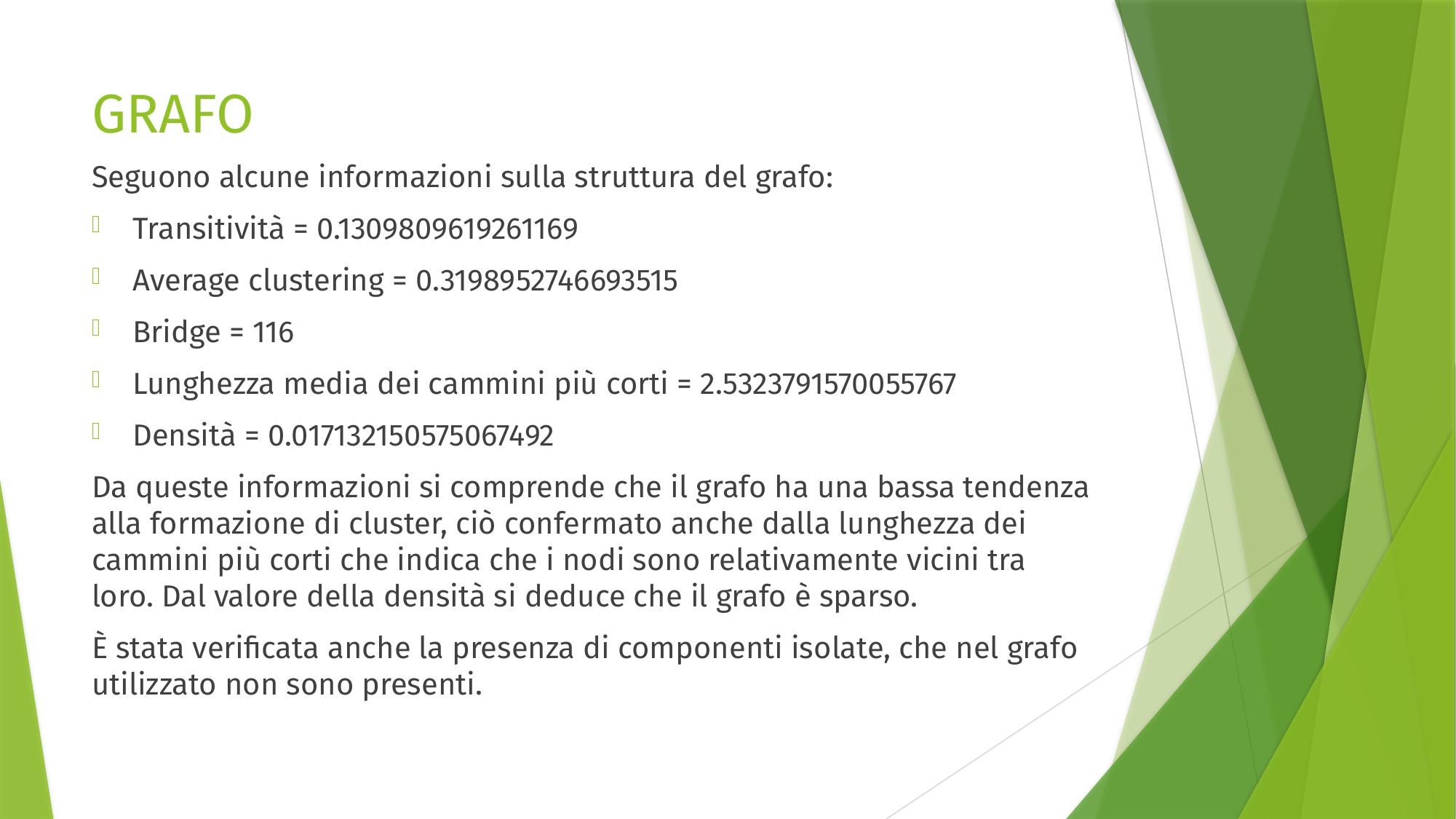

# GRAFO
Seguono alcune informazioni sulla struttura del grafo:
Transitività = 0.1309809619261169
Average clustering = 0.3198952746693515
Bridge = 116
Lunghezza media dei cammini più corti = 2.5323791570055767
Densità = 0.017132150575067492
Da queste informazioni si comprende che il grafo ha una bassa tendenza alla formazione di cluster, ciò confermato anche dalla lunghezza dei cammini più corti che indica che i nodi sono relativamente vicini tra loro. Dal valore della densità si deduce che il grafo è sparso.
È stata verificata anche la presenza di componenti isolate, che nel grafo utilizzato non sono presenti.